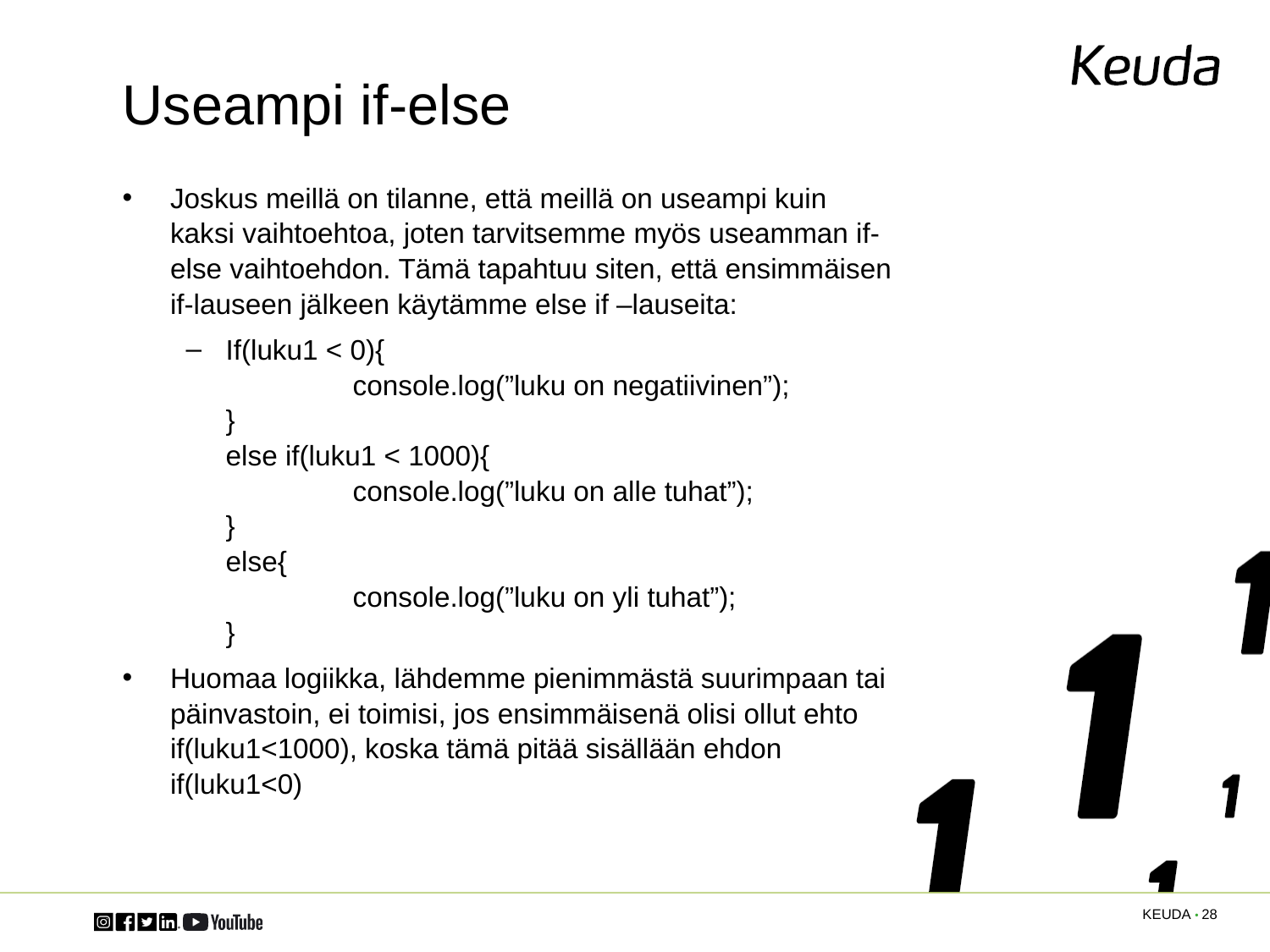

# Useampi if-else
Joskus meillä on tilanne, että meillä on useampi kuin kaksi vaihtoehtoa, joten tarvitsemme myös useamman if-else vaihtoehdon. Tämä tapahtuu siten, että ensimmäisen if-lauseen jälkeen käytämme else if –lauseita:
If(luku1 < 0){
	console.log(”luku on negatiivinen”);
}
else if(luku1 < 1000){
	console.log(”luku on alle tuhat”);
}
else{
	console.log(”luku on yli tuhat”);
}
Huomaa logiikka, lähdemme pienimmästä suurimpaan tai päinvastoin, ei toimisi, jos ensimmäisenä olisi ollut ehto
if(luku1<1000), koska tämä pitää sisällään ehdon
if(luku1<0)